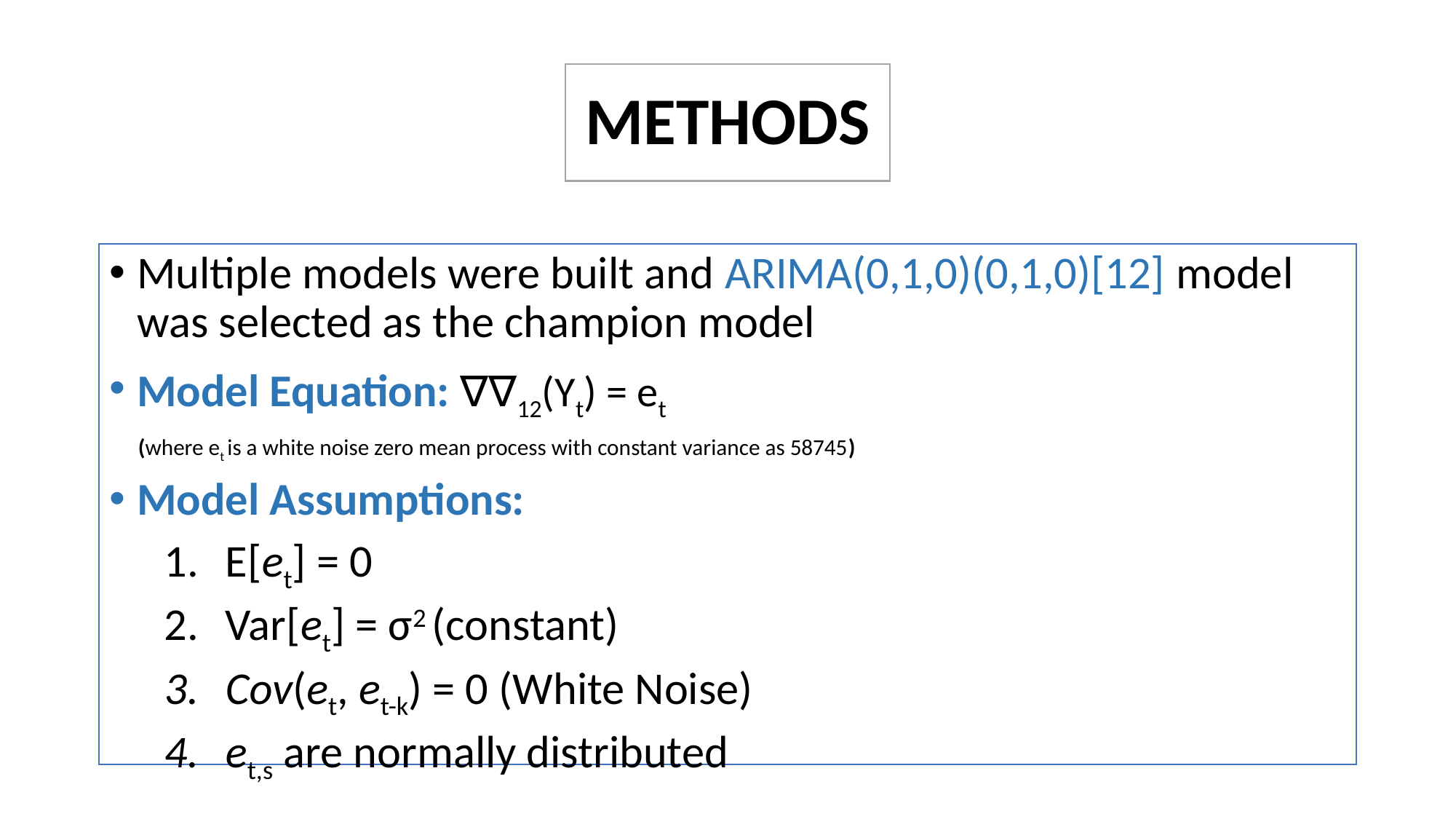

# METHODS
Multiple models were built and ARIMA(0,1,0)(0,1,0)[12] model was selected as the champion model
Model Equation: ∇∇12(Yt) = et
      (where et is a white noise zero mean process with constant variance as 58745)
Model Assumptions:
E[et] = 0
Var[et] = σ2 (constant)
Cov(et, et-k) = 0 (White Noise)
et,s are normally distributed